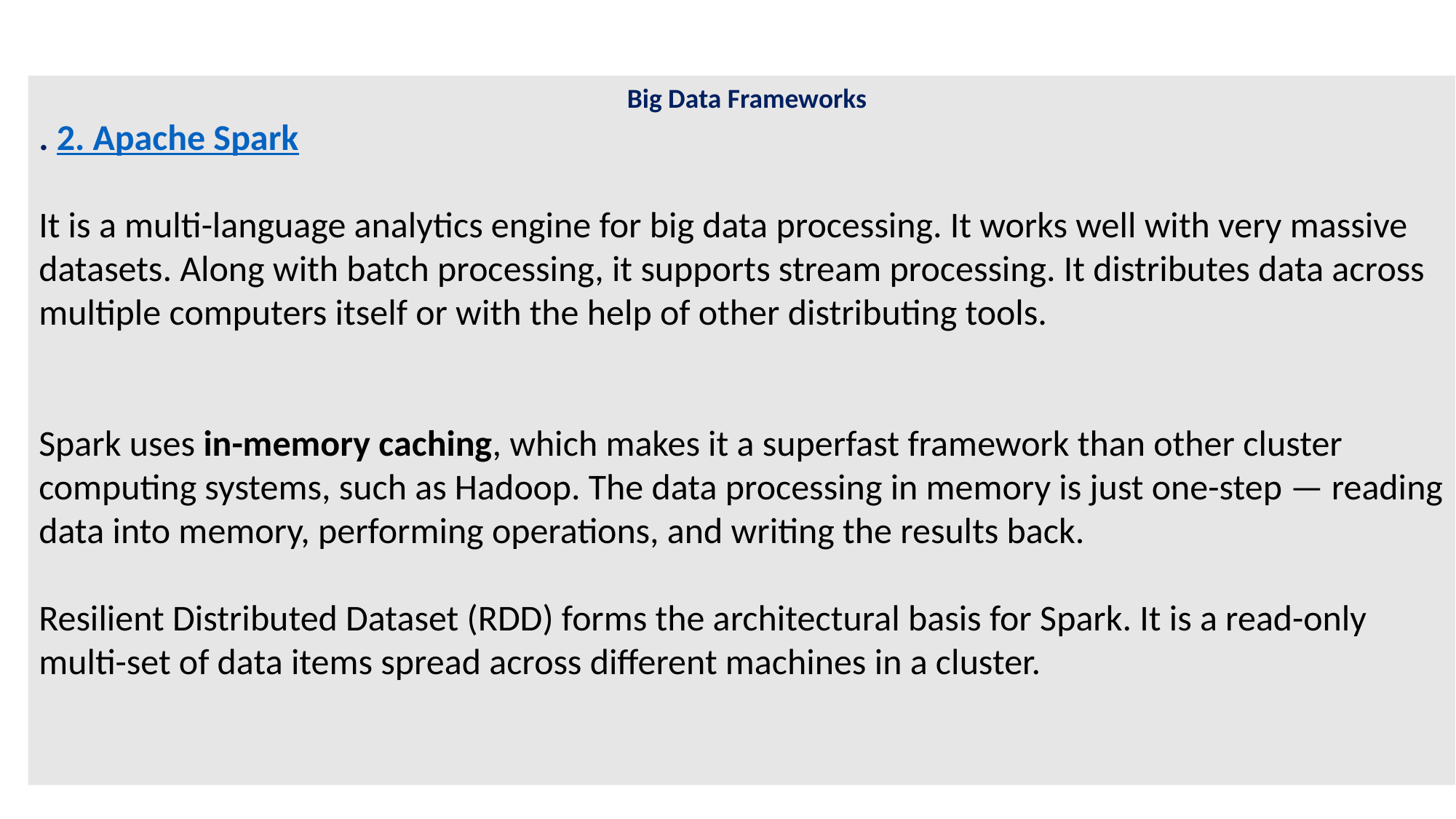

Big Data Frameworks
. 2. Apache Spark

It is a multi-language analytics engine for big data processing. It works well with very massive datasets. Along with batch processing, it supports stream processing. It distributes data across multiple computers itself or with the help of other distributing tools.

Spark uses in-memory caching, which makes it a superfast framework than other cluster computing systems, such as Hadoop. The data processing in memory is just one-step — reading data into memory, performing operations, and writing the results back.

Resilient Distributed Dataset (RDD) forms the architectural basis for Spark. It is a read-only multi-set of data items spread across different machines in a cluster.